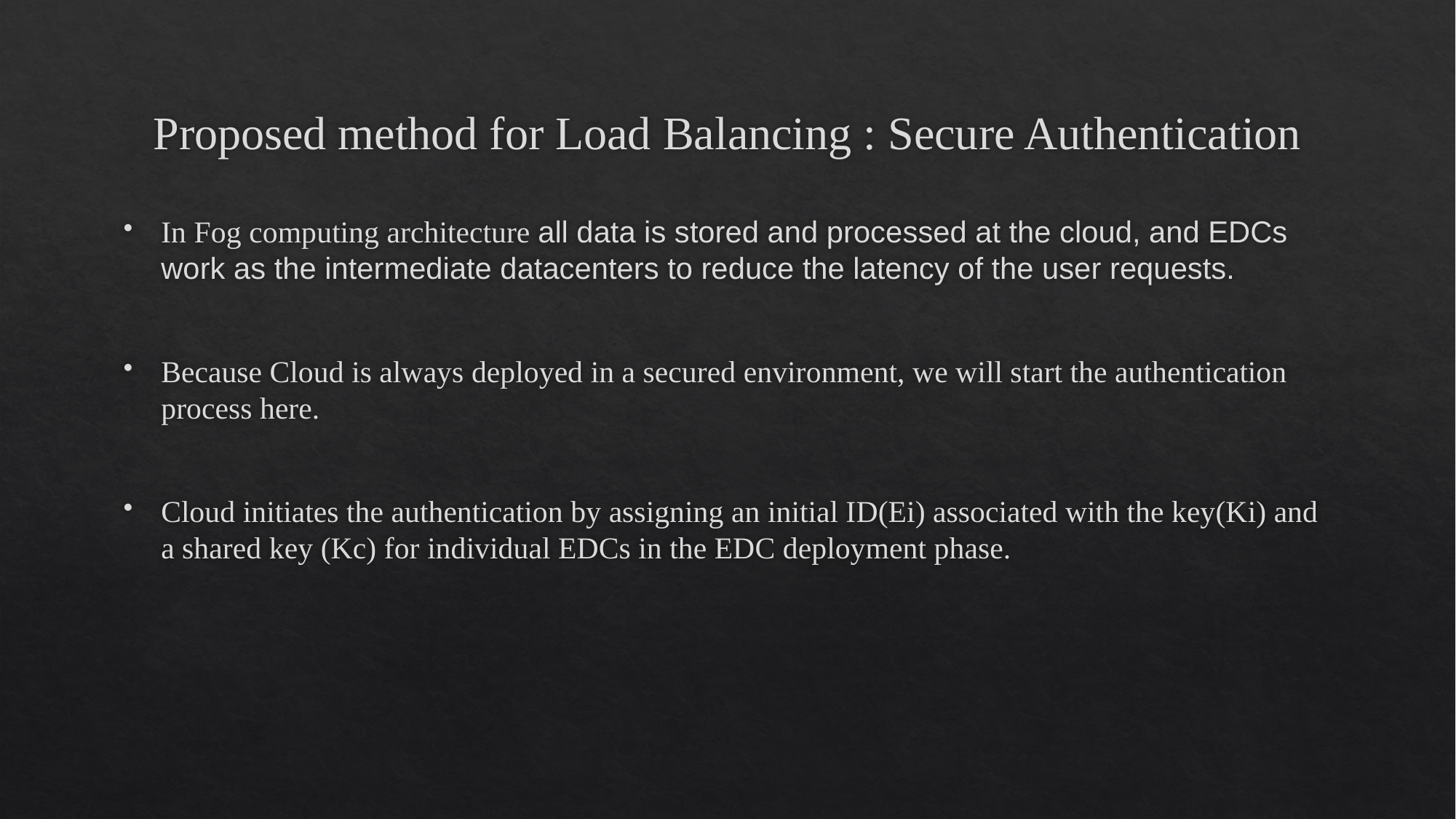

# Proposed method for Load Balancing : Secure Authentication
In Fog computing architecture all data is stored and processed at the cloud, and EDCs work as the intermediate datacenters to reduce the latency of the user requests.

Because Cloud is always deployed in a secured environment, we will start the authentication process here.

Cloud initiates the authentication by assigning an initial ID(Ei) associated with the key(Ki) and a shared key (Kc) for individual EDCs in the EDC deployment phase.